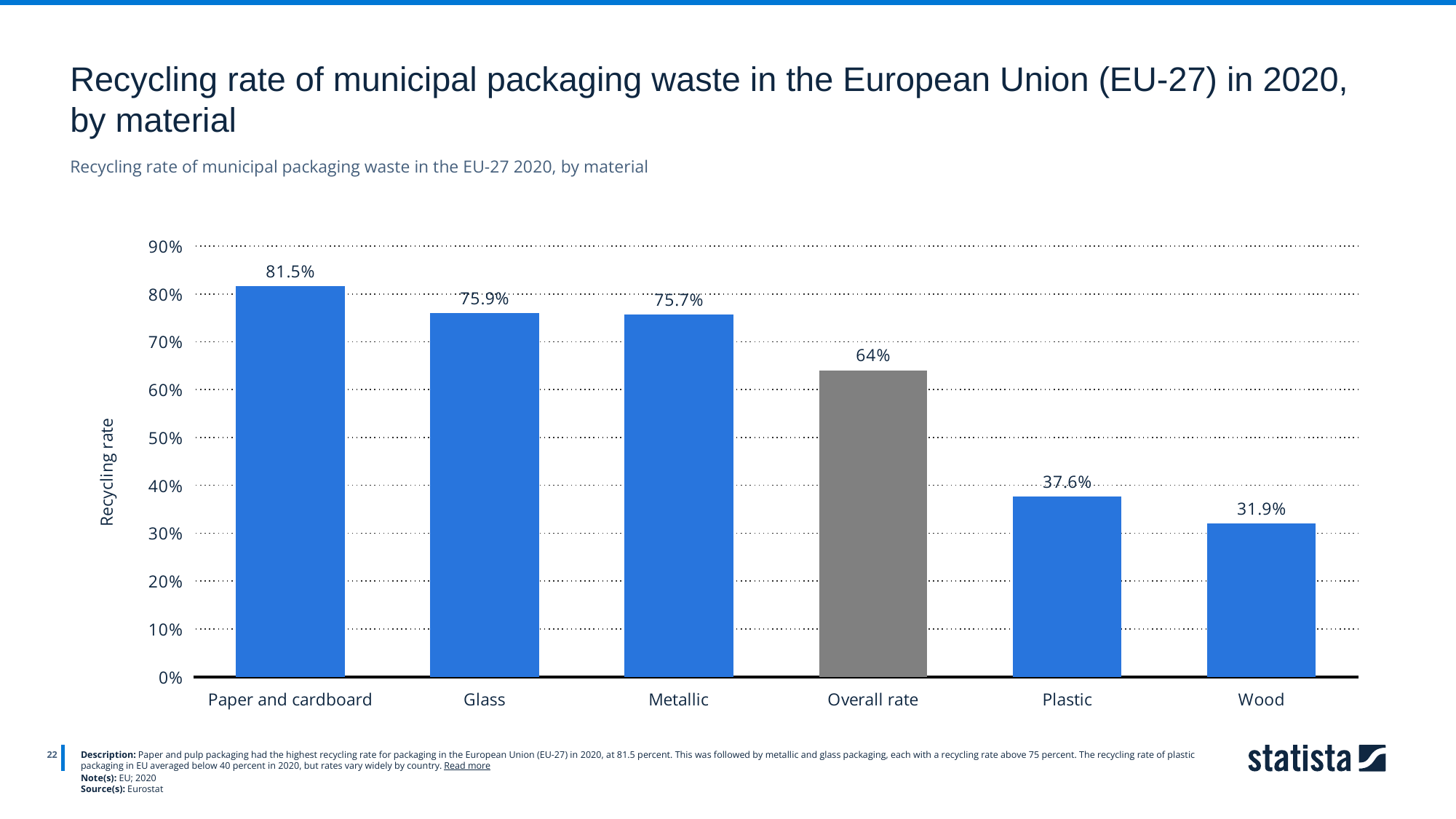

Recycling rate of municipal packaging waste in the European Union (EU-27) in 2020, by material
Recycling rate of municipal packaging waste in the EU-27 2020, by material

### Chart

| Category | 2020 |
|---|---|
| Paper and cardboard | 0.815 |
| Glass | 0.759 |
| Metallic | 0.757 |
| Overall rate | 0.64 |
| Plastic | 0.376 |
| Wood | 0.319 |
22
Description: Paper and pulp packaging had the highest recycling rate for packaging in the European Union (EU-27) in 2020, at 81.5 percent. This was followed by metallic and glass packaging, each with a recycling rate above 75 percent. The recycling rate of plastic packaging in EU averaged below 40 percent in 2020, but rates vary widely by country. Read more
Note(s): EU; 2020
Source(s): Eurostat